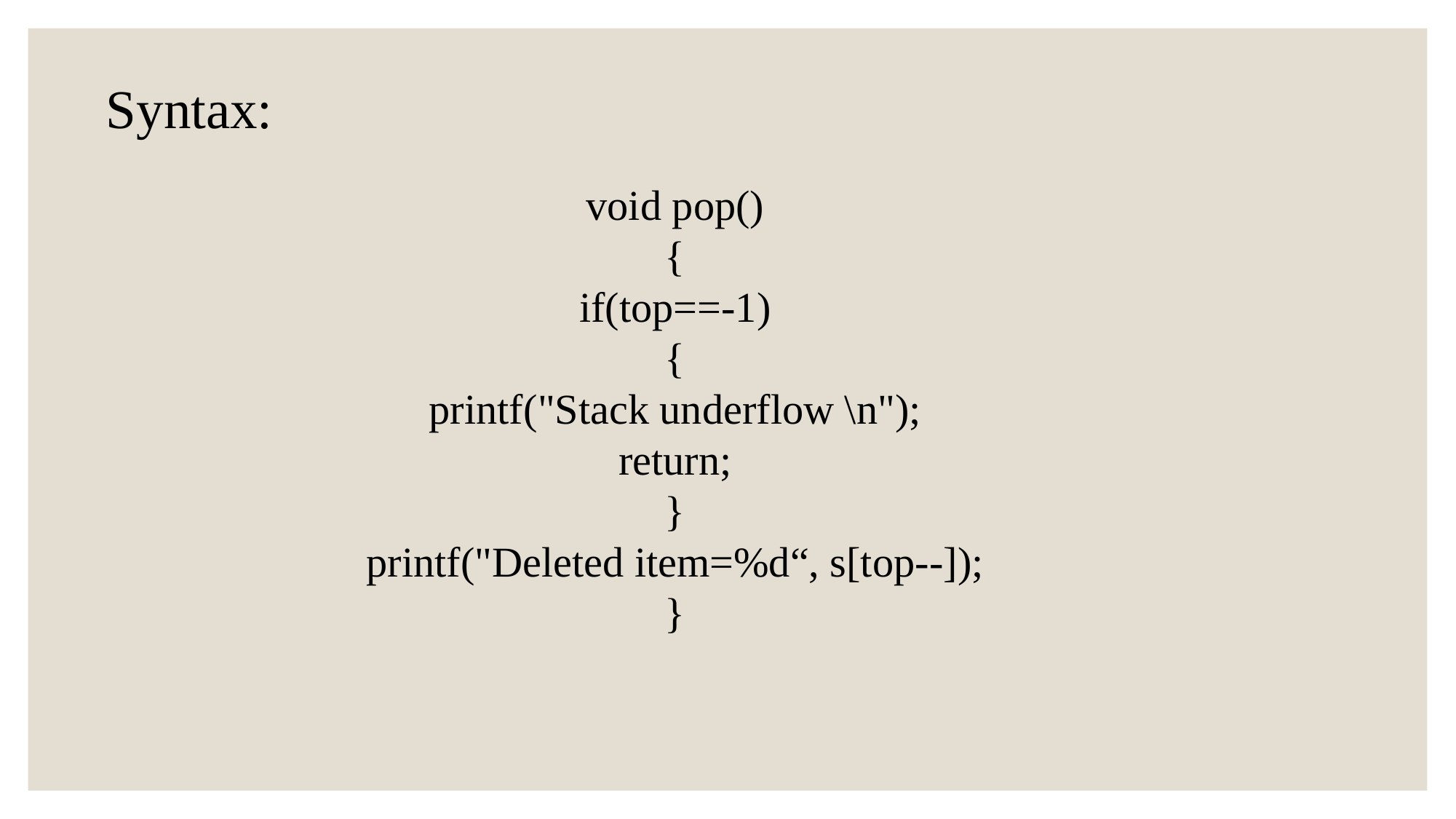

Syntax:
void pop()
{
if(top==-1)
{
printf("Stack underflow \n");
return;
}
printf("Deleted item=%d“, s[top--]);
}